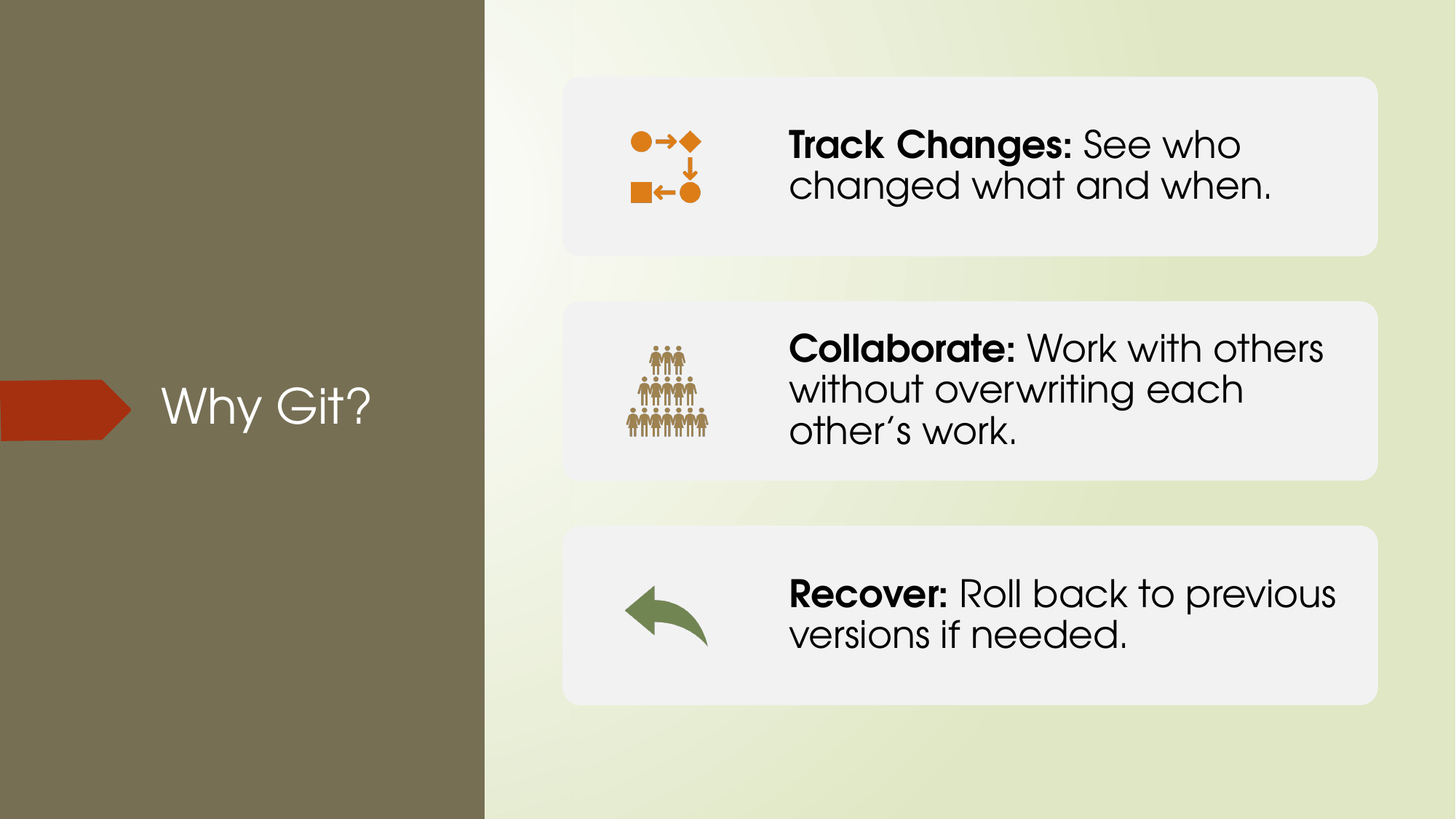

Track Changes: See who changed what and when.
Collaborate: Work with others without overwriting each other’s work.
Recover: Roll back to previous versions if needed.
# Why Git?